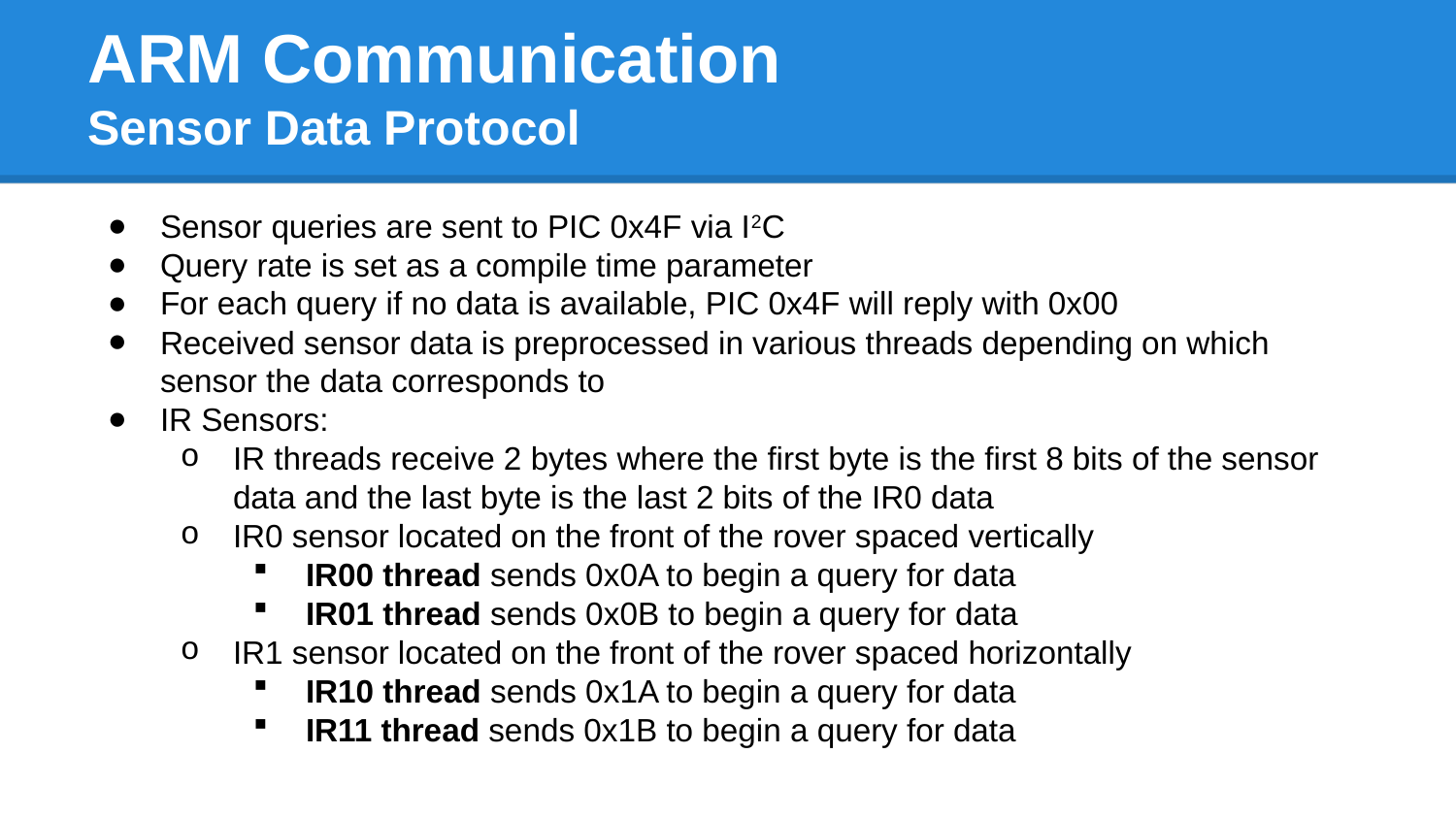

# ARM Communication
Sensor Data Protocol
Sensor queries are sent to PIC 0x4F via I2C
Query rate is set as a compile time parameter
For each query if no data is available, PIC 0x4F will reply with 0x00
Received sensor data is preprocessed in various threads depending on which sensor the data corresponds to
IR Sensors:
IR threads receive 2 bytes where the first byte is the first 8 bits of the sensor data and the last byte is the last 2 bits of the IR0 data
IR0 sensor located on the front of the rover spaced vertically
IR00 thread sends 0x0A to begin a query for data
IR01 thread sends 0x0B to begin a query for data
IR1 sensor located on the front of the rover spaced horizontally
IR10 thread sends 0x1A to begin a query for data
IR11 thread sends 0x1B to begin a query for data